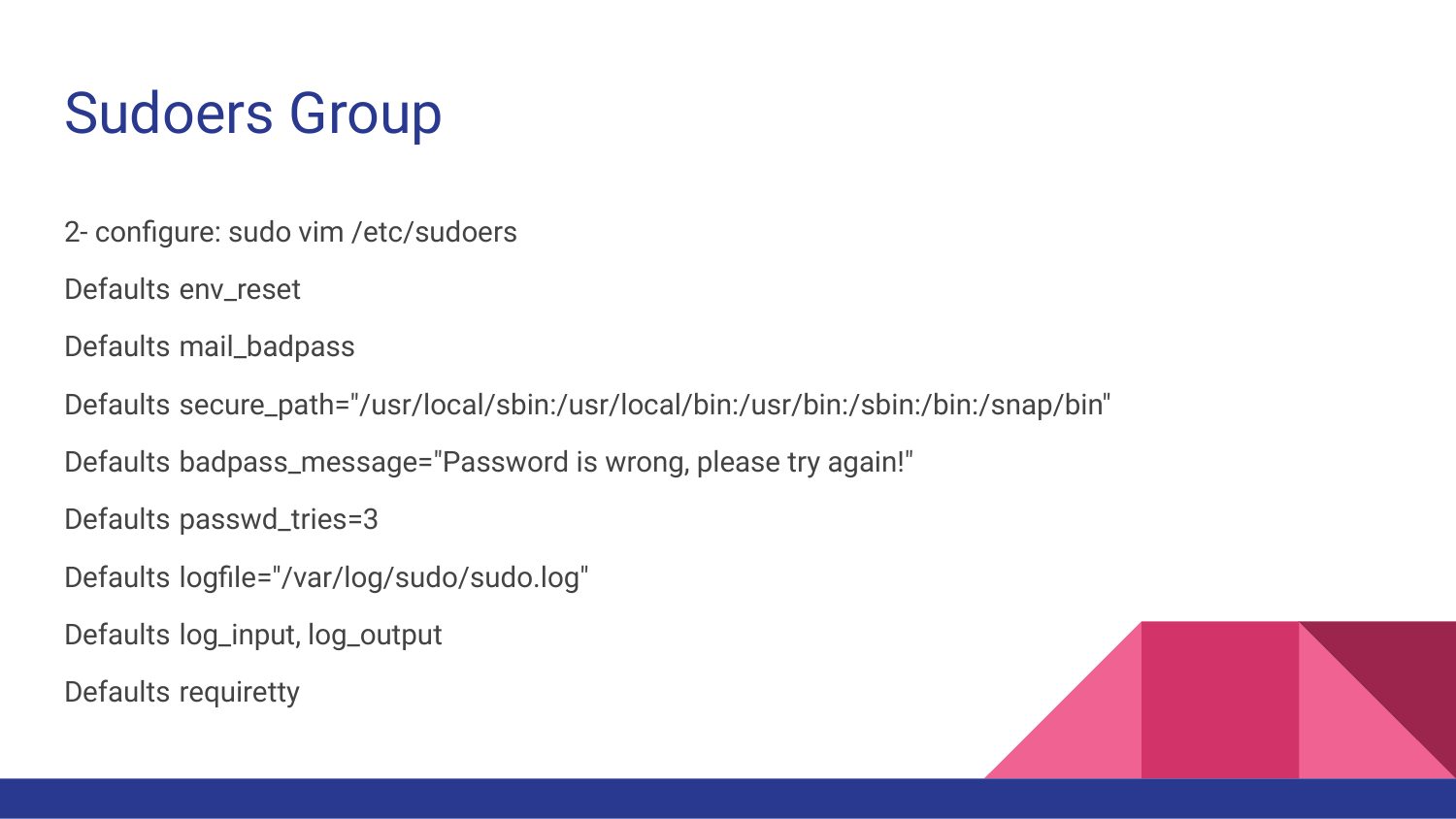

# Sudoers Group
2- configure: sudo vim /etc/sudoers
Defaults	env_reset
Defaults	mail_badpass
Defaults	secure_path="/usr/local/sbin:/usr/local/bin:/usr/bin:/sbin:/bin:/snap/bin"
Defaults	badpass_message="Password is wrong, please try again!"
Defaults	passwd_tries=3
Defaults	logfile="/var/log/sudo/sudo.log"
Defaults	log_input, log_output
Defaults	requiretty